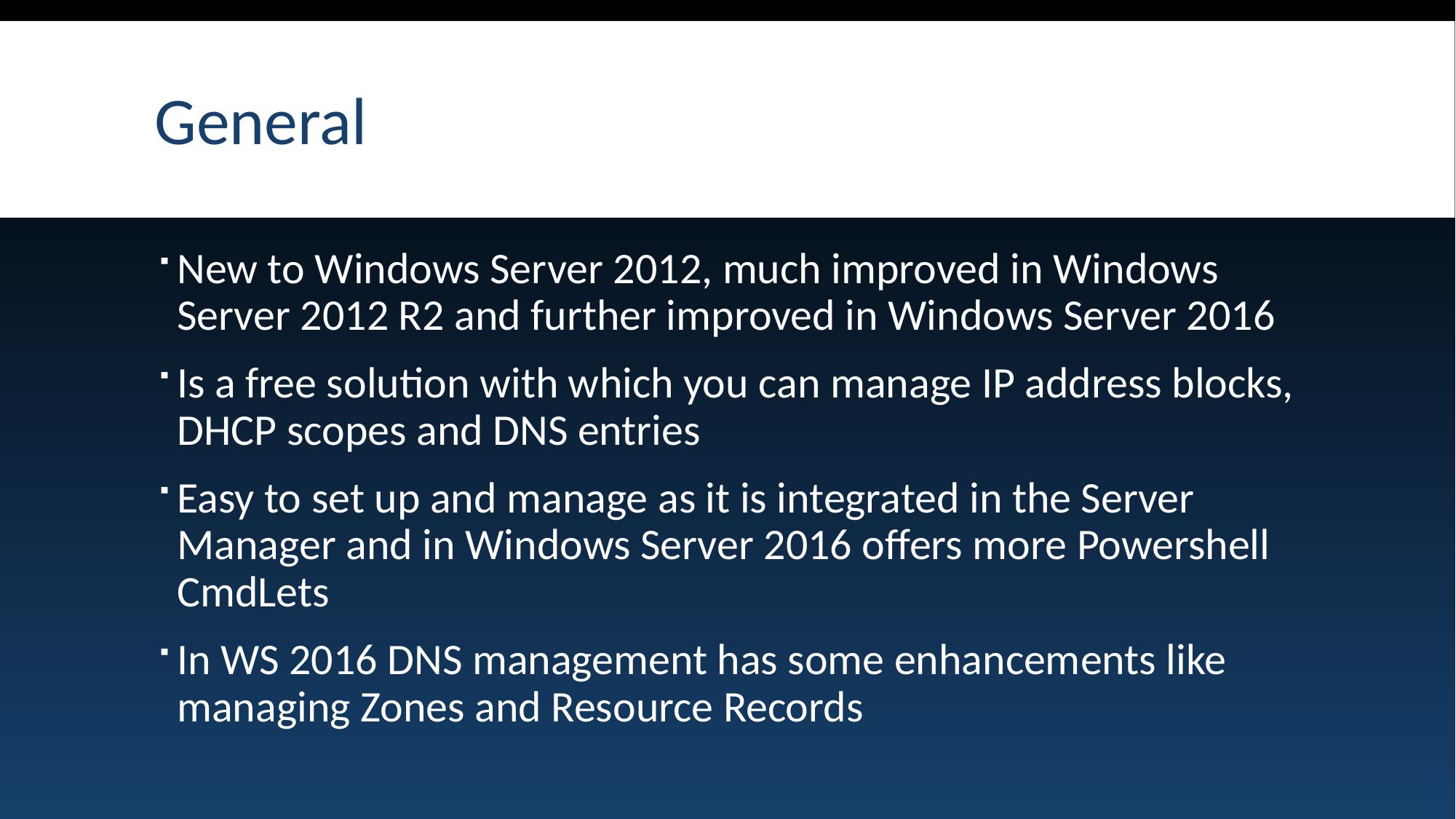

# General
New to Windows Server 2012, much improved in Windows Server 2012 R2 and further improved in Windows Server 2016
Is a free solution with which you can manage IP address blocks, DHCP scopes and DNS entries
Easy to set up and manage as it is integrated in the Server Manager and in Windows Server 2016 offers more Powershell CmdLets
In WS 2016 DNS management has some enhancements like managing Zones and Resource Records